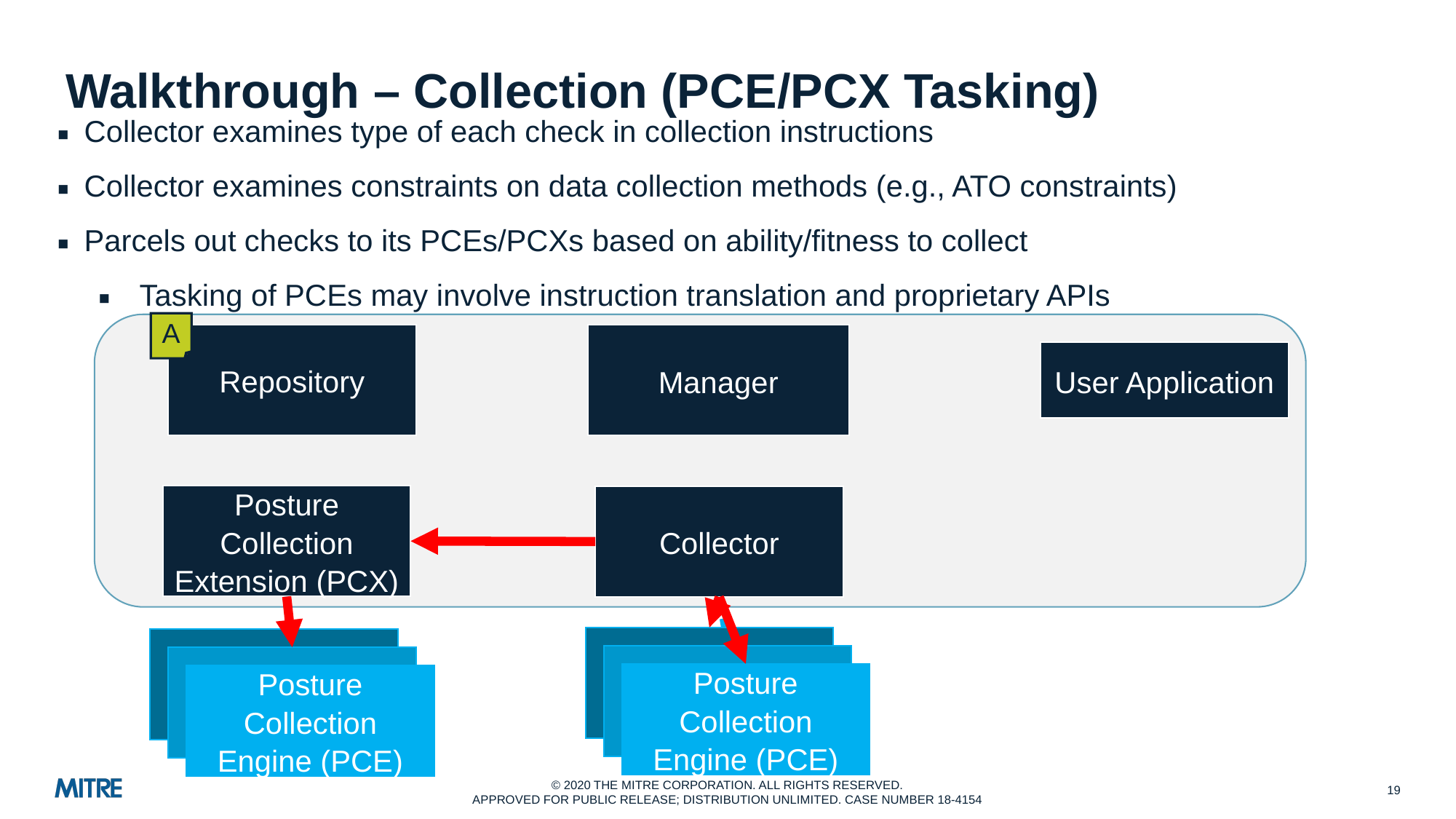

# Walkthrough – Collection (PCE/PCX Tasking)
Collector examines type of each check in collection instructions
Collector examines constraints on data collection methods (e.g., ATO constraints)
Parcels out checks to its PCEs/PCXs based on ability/fitness to collect
Tasking of PCEs may involve instruction translation and proprietary APIs

Repository
Manager
User Application
Posture Collection Extension (PCX)
Collector
A

Posture Collection Engine (PCE)

Posture Collection Engine (PCE)
19